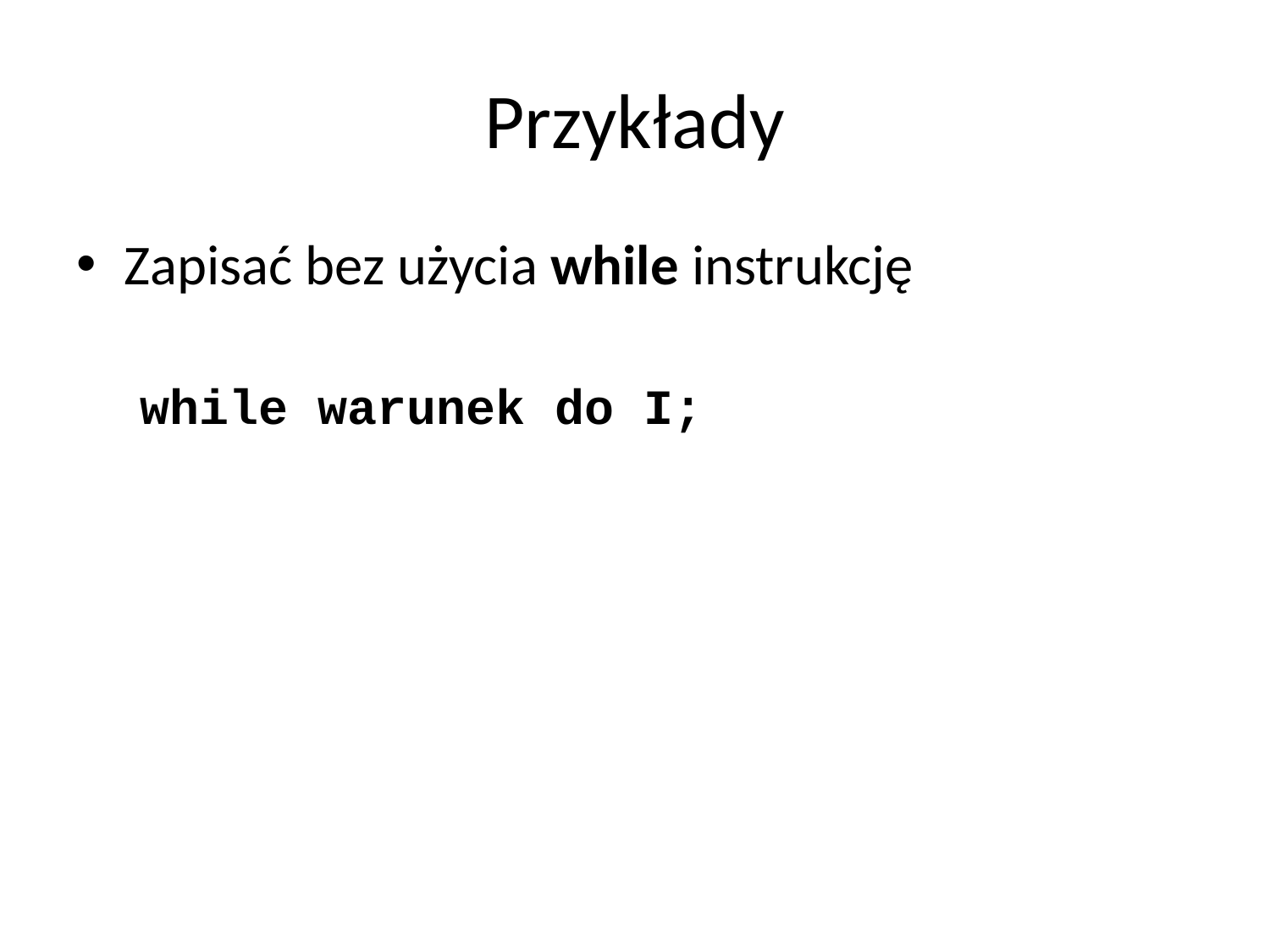

# Przykłady
Zapisać bez użycia while instrukcję

while warunek do I;